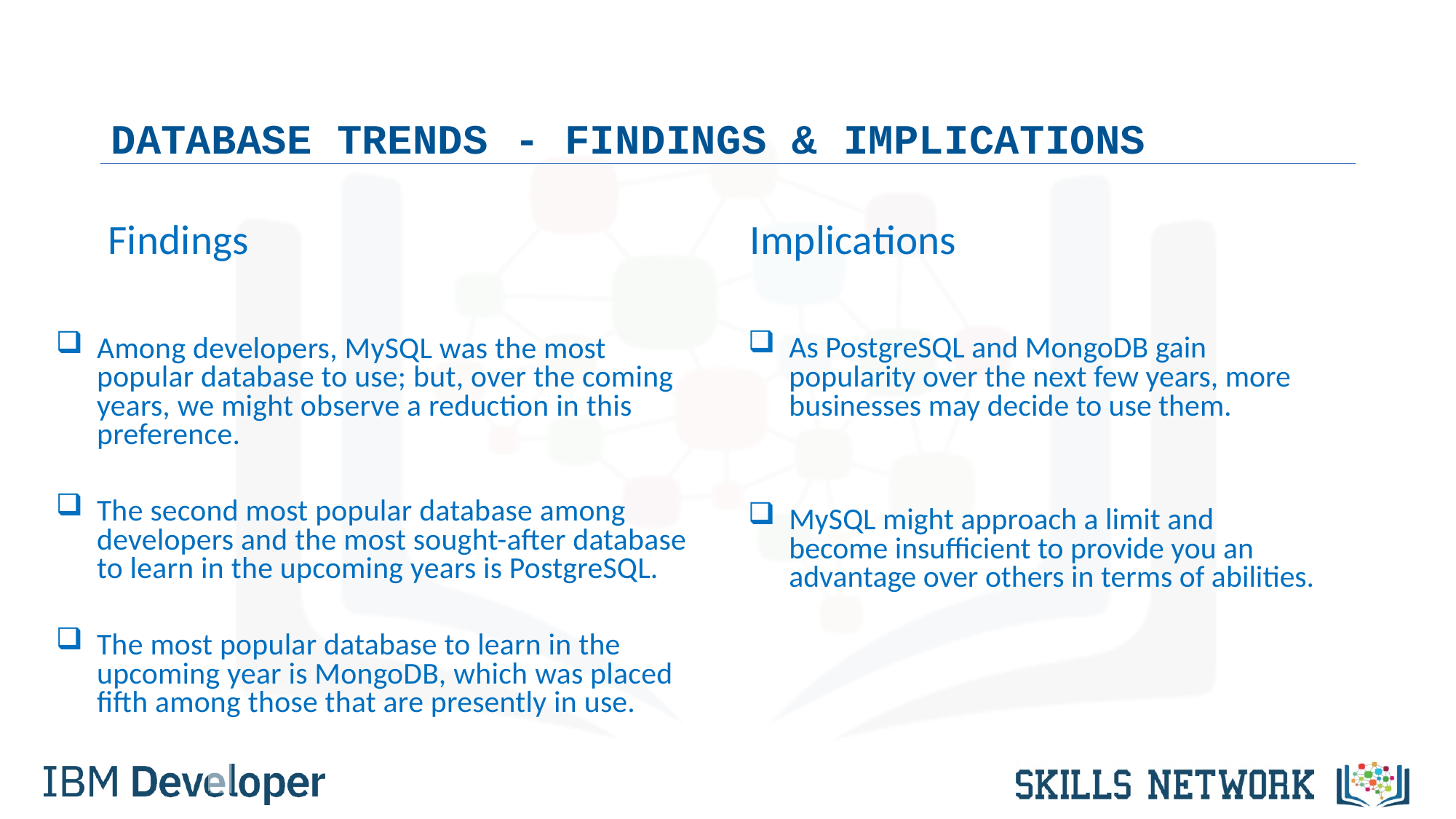

# DATABASE TRENDS - FINDINGS & IMPLICATIONS
Findings	Implications
Among developers, MySQL was the most popular database to use; but, over the coming years, we might observe a reduction in this preference.

The second most popular database among developers and the most sought-after database to learn in the upcoming years is PostgreSQL.

The most popular database to learn in the upcoming year is MongoDB, which was placed fifth among those that are presently in use.
As PostgreSQL and MongoDB gain popularity over the next few years, more businesses may decide to use them.

MySQL might approach a limit and become insufficient to provide you an advantage over others in terms of abilities.